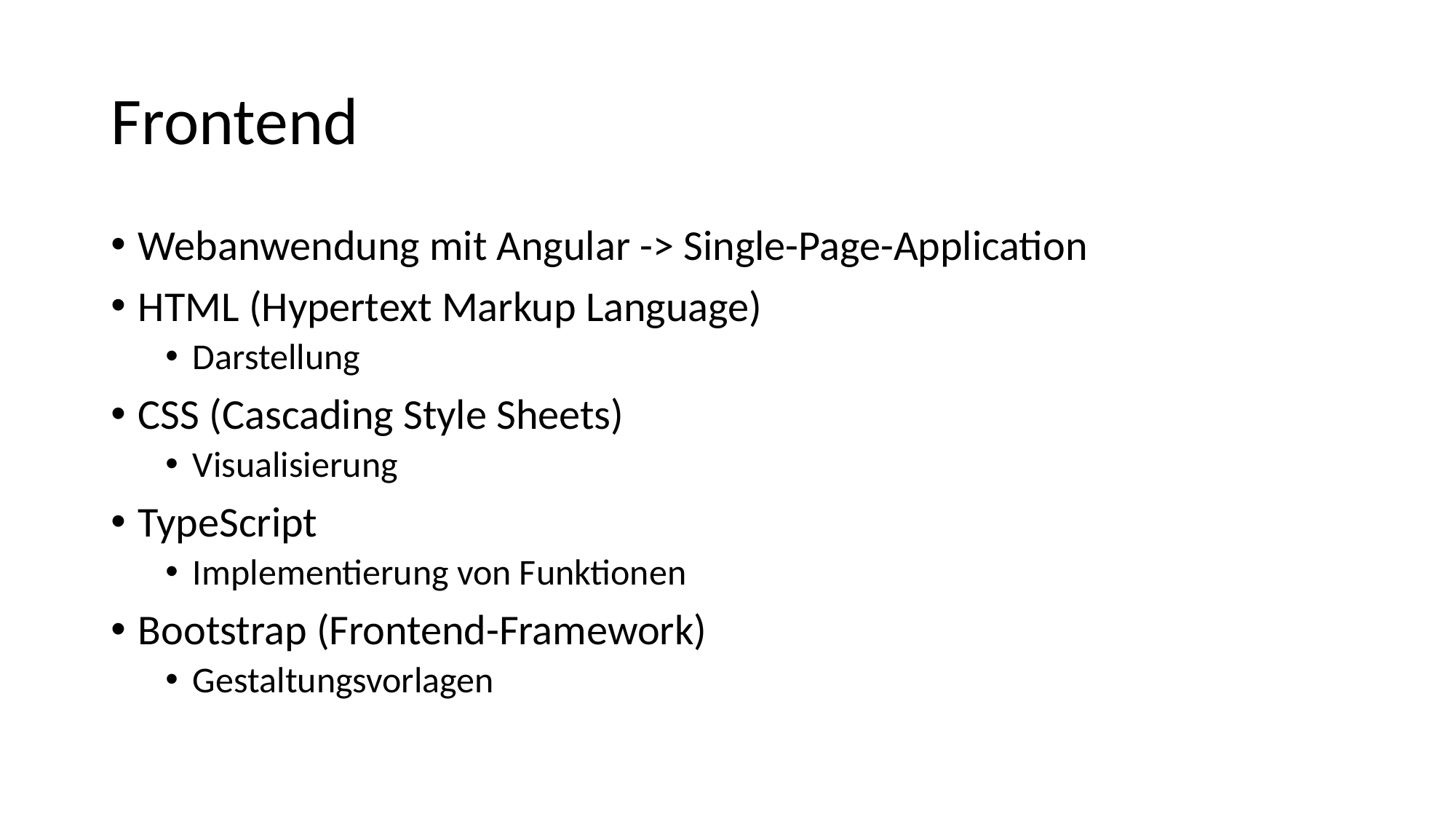

# Frontend
Webanwendung mit Angular -> Single-Page-Application
HTML (Hypertext Markup Language)
Darstellung
CSS (Cascading Style Sheets)
Visualisierung
TypeScript
Implementierung von Funktionen
Bootstrap (Frontend-Framework)
Gestaltungsvorlagen